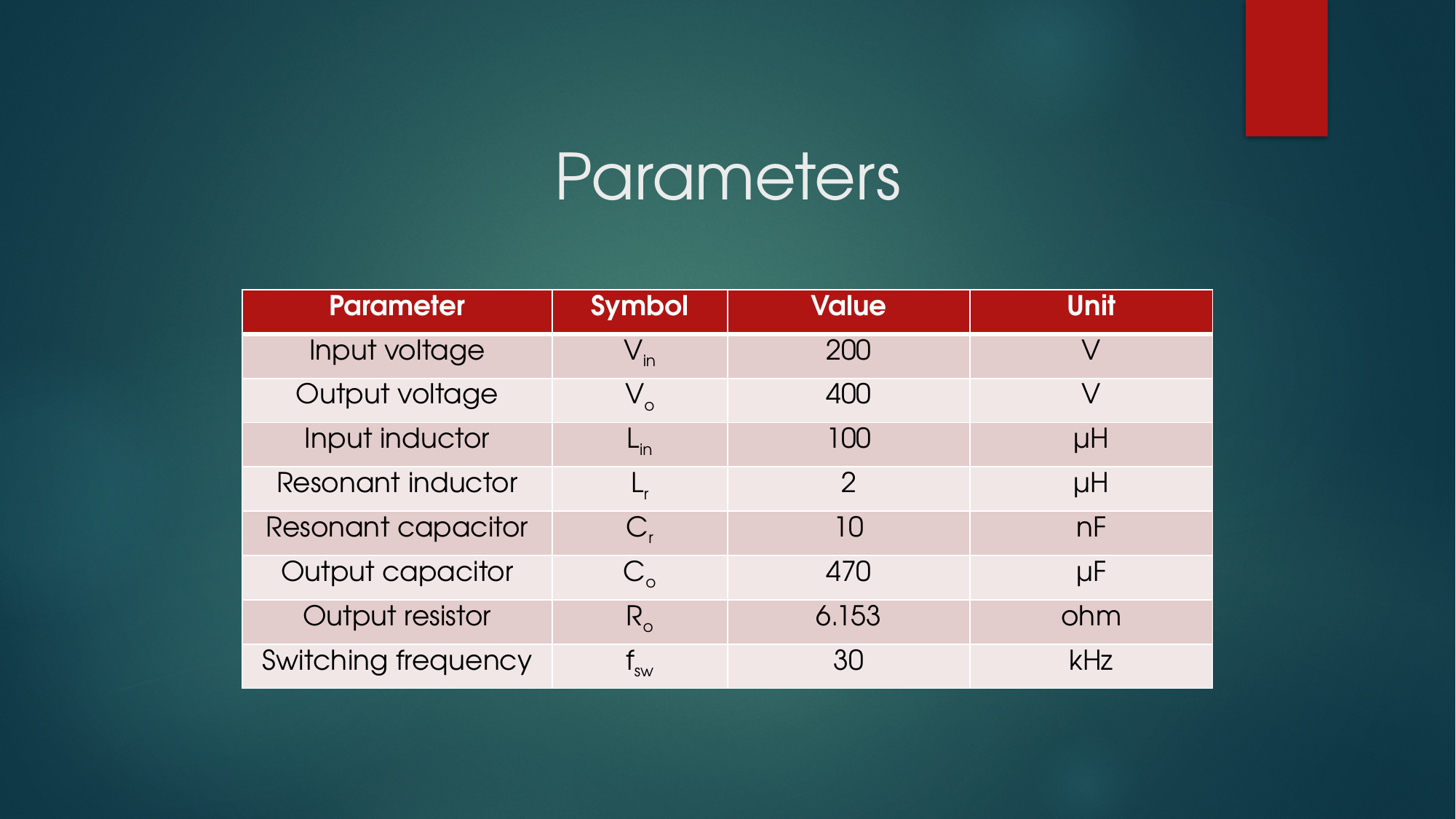

# Parameters
| Parameter | Symbol | Value | Unit |
| --- | --- | --- | --- |
| Input voltage | Vin | 200 | V |
| Output voltage | Vo | 400 | V |
| Input inductor | Lin | 100 | μH |
| Resonant inductor | Lr | 2 | μH |
| Resonant capacitor | Cr | 10 | nF |
| Output capacitor | Co | 470 | μF |
| Output resistor | Ro | 6.153 | ohm |
| Switching frequency | fsw | 30 | kHz |